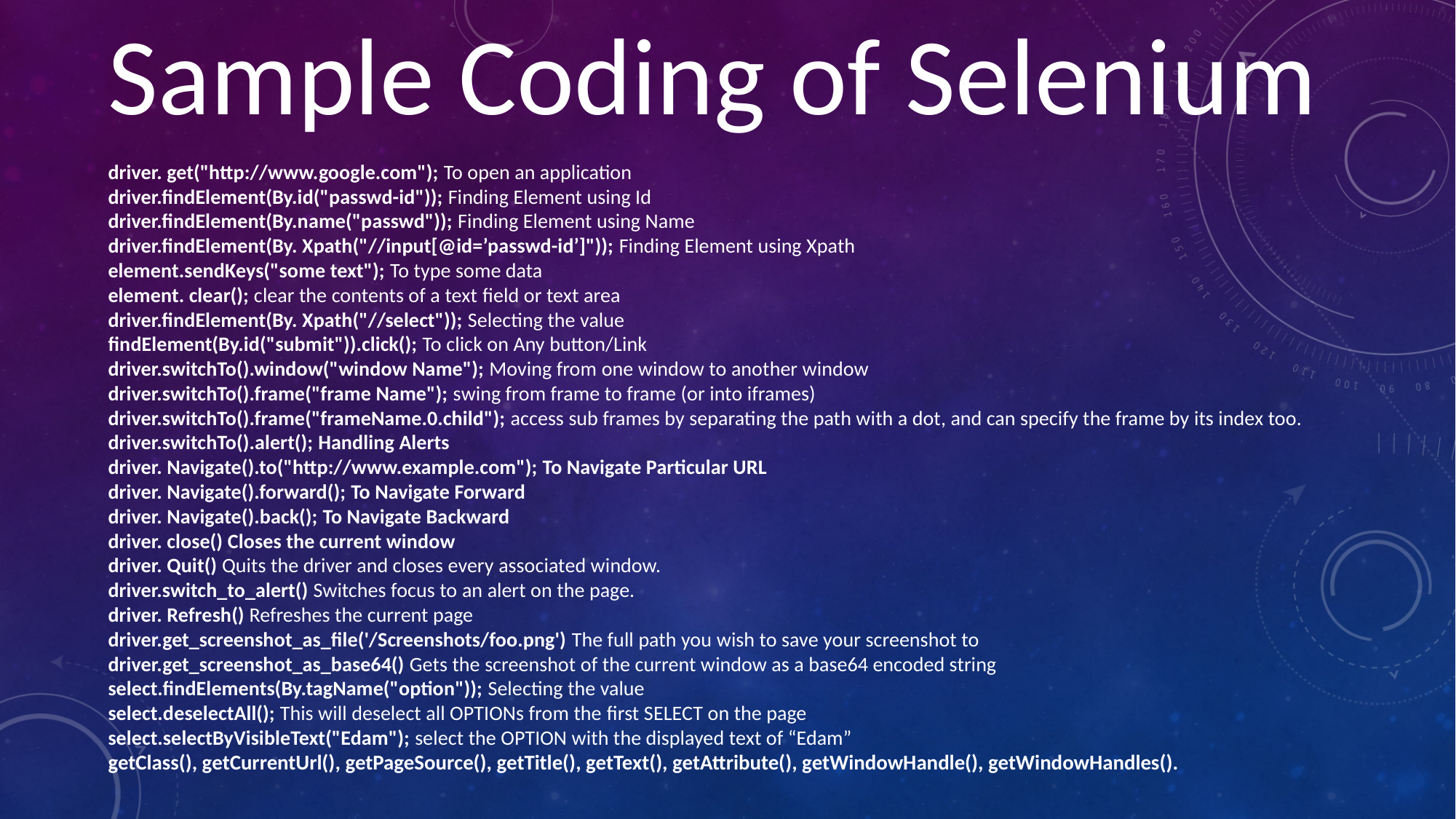

Sample Coding of Selenium

driver. get("http://www.google.com"); To open an application
driver.findElement(By.id("passwd-id")); Finding Element using Id
driver.findElement(By.name("passwd")); Finding Element using Name
driver.findElement(By. Xpath("//input[@id=’passwd-id’]")); Finding Element using Xpath
element.sendKeys("some text"); To type some data
element. clear(); clear the contents of a text ﬁeld or text area
driver.findElement(By. Xpath("//select")); Selecting the value
findElement(By.id("submit")).click(); To click on Any button/Link
driver.switchTo().window("window Name"); Moving from one window to another window
driver.switchTo().frame("frame Name"); swing from frame to frame (or into iframes)
driver.switchTo().frame("frameName.0.child"); access sub frames by separating the path with a dot, and can specify the frame by its index too.
driver.switchTo().alert(); Handling Alerts
driver. Navigate().to("http://www.example.com"); To Navigate Particular URL
driver. Navigate().forward(); To Navigate Forward
driver. Navigate().back(); To Navigate Backward
driver. close() Closes the current window
driver. Quit() Quits the driver and closes every associated window.
driver.switch_to_alert() Switches focus to an alert on the page.
driver. Refresh() Refreshes the current page
driver.get_screenshot_as_file('/Screenshots/foo.png') The full path you wish to save your screenshot to
driver.get_screenshot_as_base64() Gets the screenshot of the current window as a base64 encoded string
select.findElements(By.tagName("option")); Selecting the value
select.deselectAll(); This will deselect all OPTIONs from the ﬁrst SELECT on the page
select.selectByVisibleText("Edam"); select the OPTION with the displayed text of “Edam”
getClass(), getCurrentUrl(), getPageSource(), getTitle(), getText(), getAttribute(), getWindowHandle(), getWindowHandles().